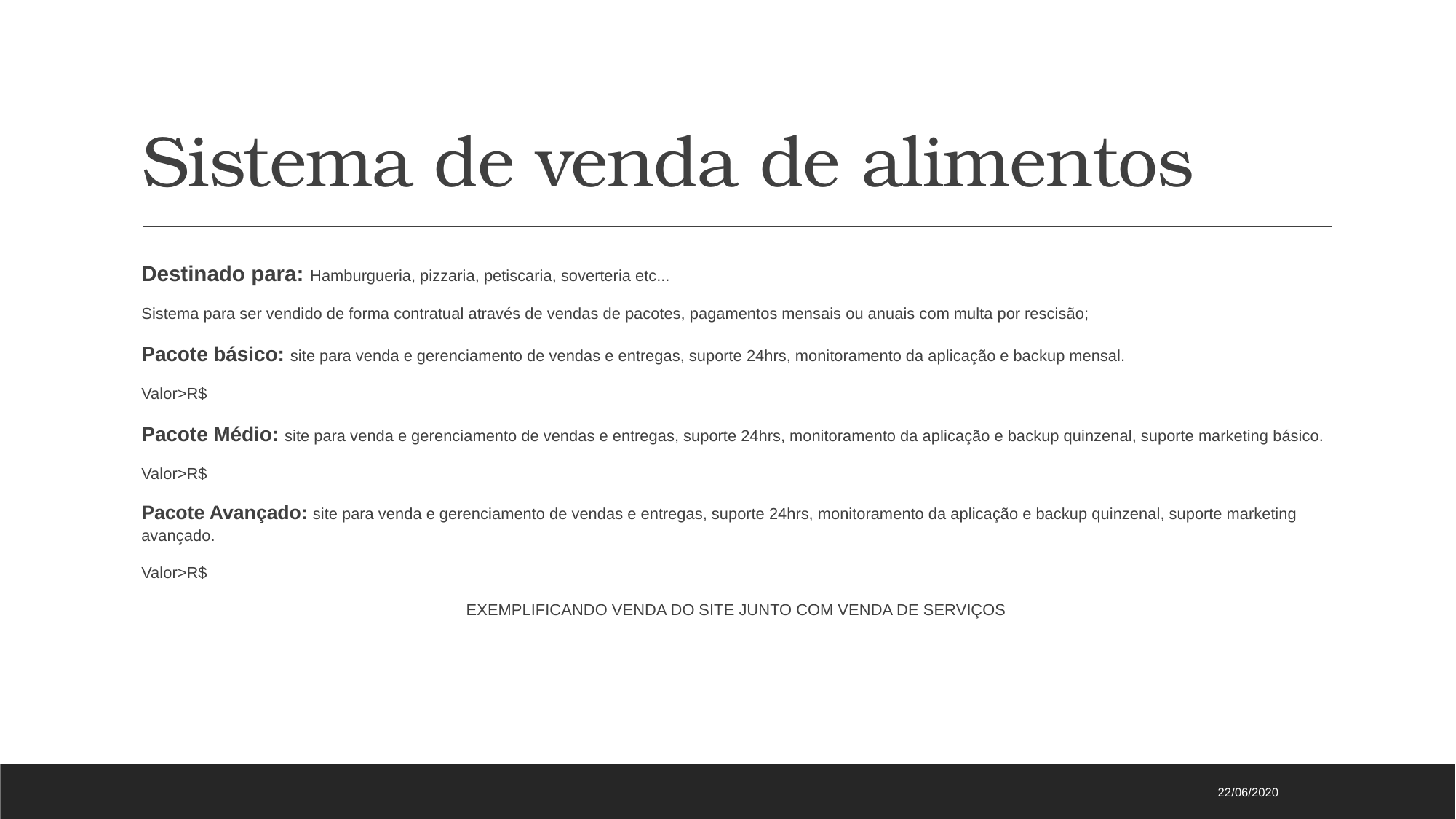

# Sistema de venda de alimentos
Destinado para: Hamburgueria, pizzaria, petiscaria, soverteria etc...
Sistema para ser vendido de forma contratual através de vendas de pacotes, pagamentos mensais ou anuais com multa por rescisão;
Pacote básico: site para venda e gerenciamento de vendas e entregas, suporte 24hrs, monitoramento da aplicação e backup mensal.
Valor>R$
Pacote Médio: site para venda e gerenciamento de vendas e entregas, suporte 24hrs, monitoramento da aplicação e backup quinzenal, suporte marketing básico.
Valor>R$
Pacote Avançado: site para venda e gerenciamento de vendas e entregas, suporte 24hrs, monitoramento da aplicação e backup quinzenal, suporte marketing avançado.
Valor>R$
EXEMPLIFICANDO VENDA DO SITE JUNTO COM VENDA DE SERVIÇOS

22/06/2020